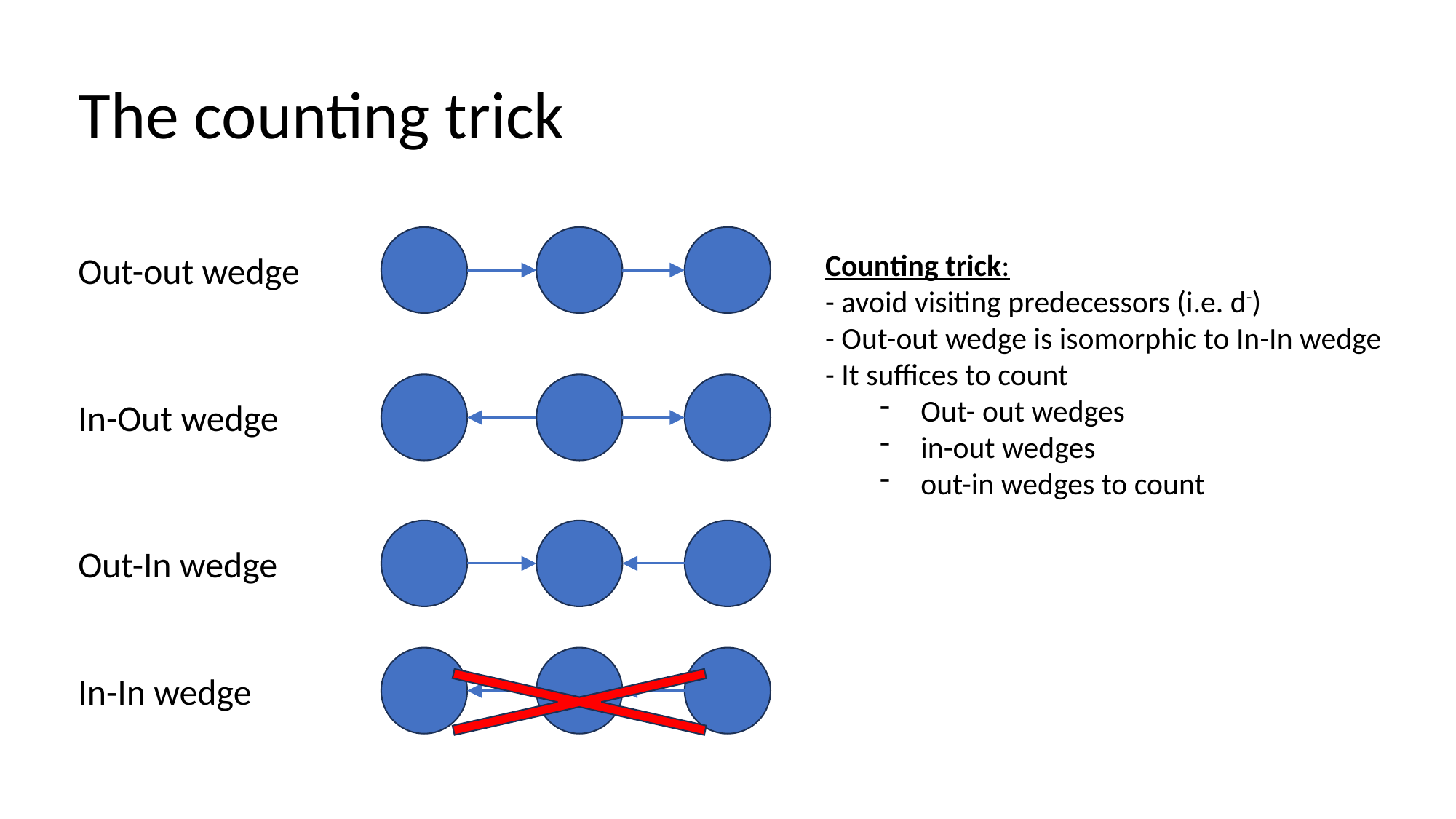

# The counting trick

Counting trick:
- avoid visiting predecessors (i.e. d-)
- Out-out wedge is isomorphic to In-In wedge
- It suffices to count
Out- out wedges
in-out wedges
out-in wedges to count
Out-out wedge

In-Out wedge

Out-In wedge

In-In wedge